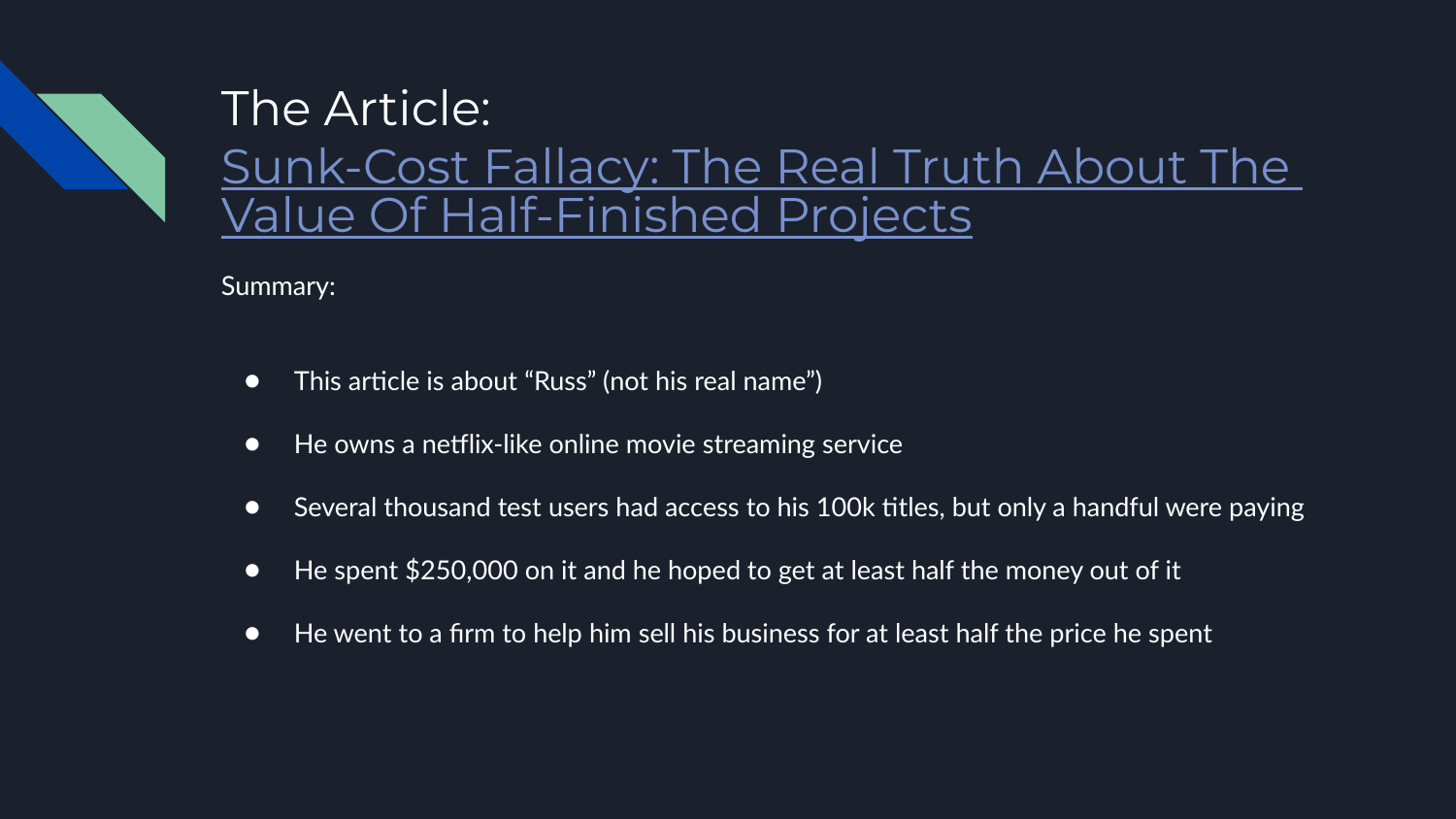

# The Article: Sunk-Cost Fallacy: The Real Truth About The Value Of Half-Finished Projects
Summary:
This article is about “Russ” (not his real name”)
He owns a netflix-like online movie streaming service
Several thousand test users had access to his 100k titles, but only a handful were paying
He spent $250,000 on it and he hoped to get at least half the money out of it
He went to a firm to help him sell his business for at least half the price he spent